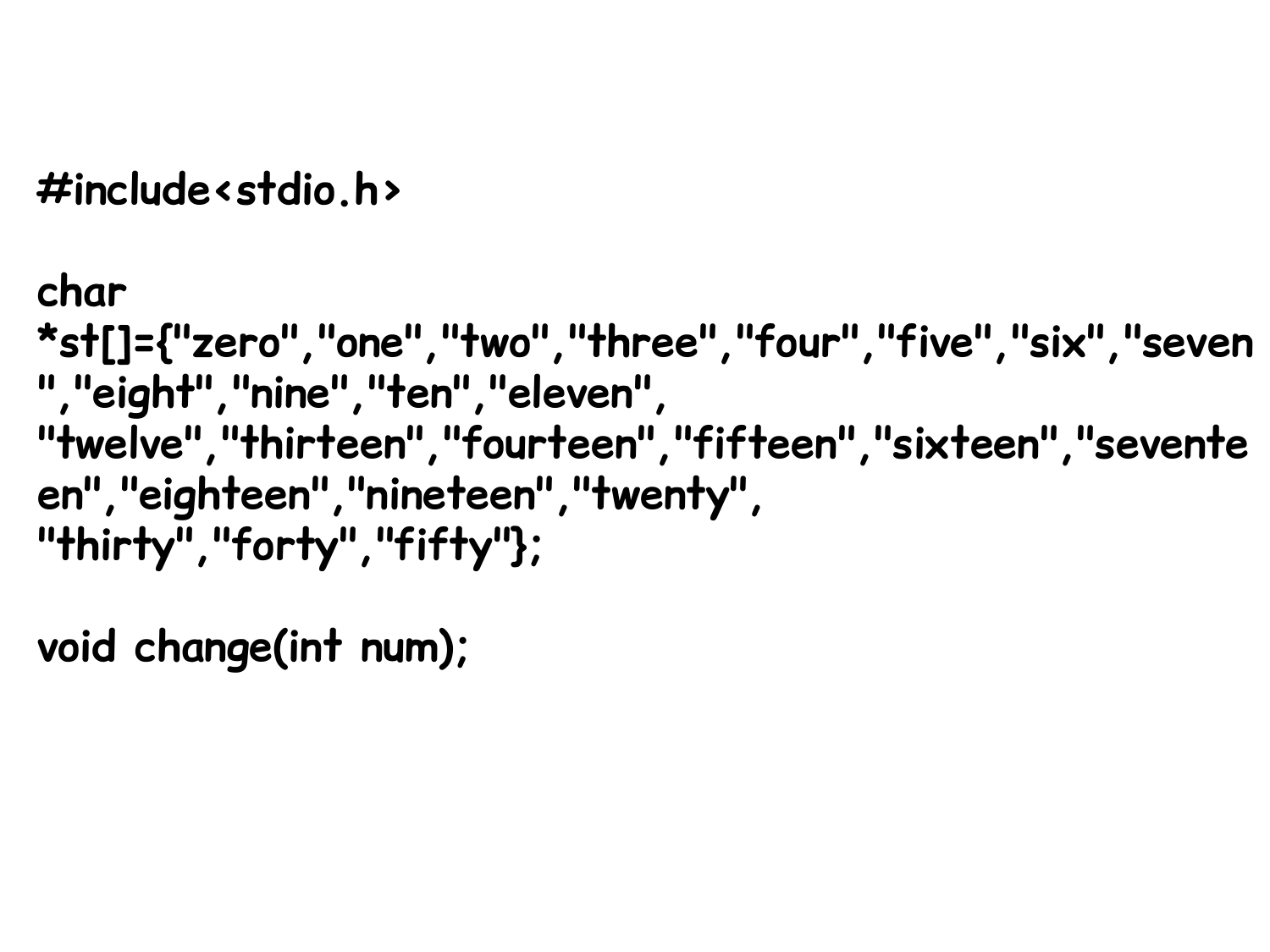

#include<stdio.h>

char *st[]={"zero","one","two","three","four","five","six","seven","eight","nine","ten","eleven", "twelve","thirteen","fourteen","fifteen","sixteen","seventeen","eighteen","nineteen","twenty", "thirty","forty","fifty"};

void change(int num);